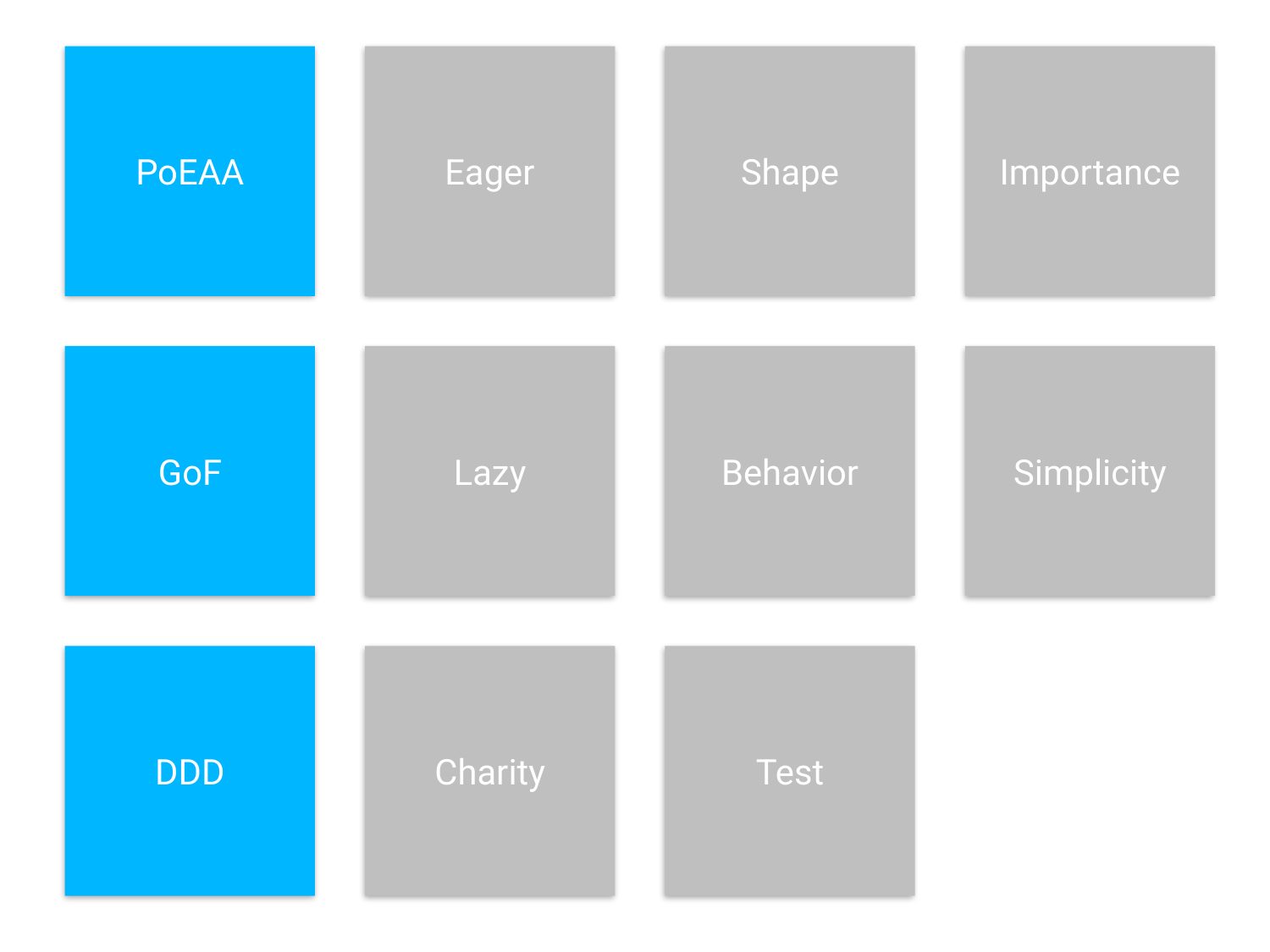

PoEAA
Eager
Shape
Importance
GoF
Lazy
Behavior
Simplicity
DDD
Charity
Test